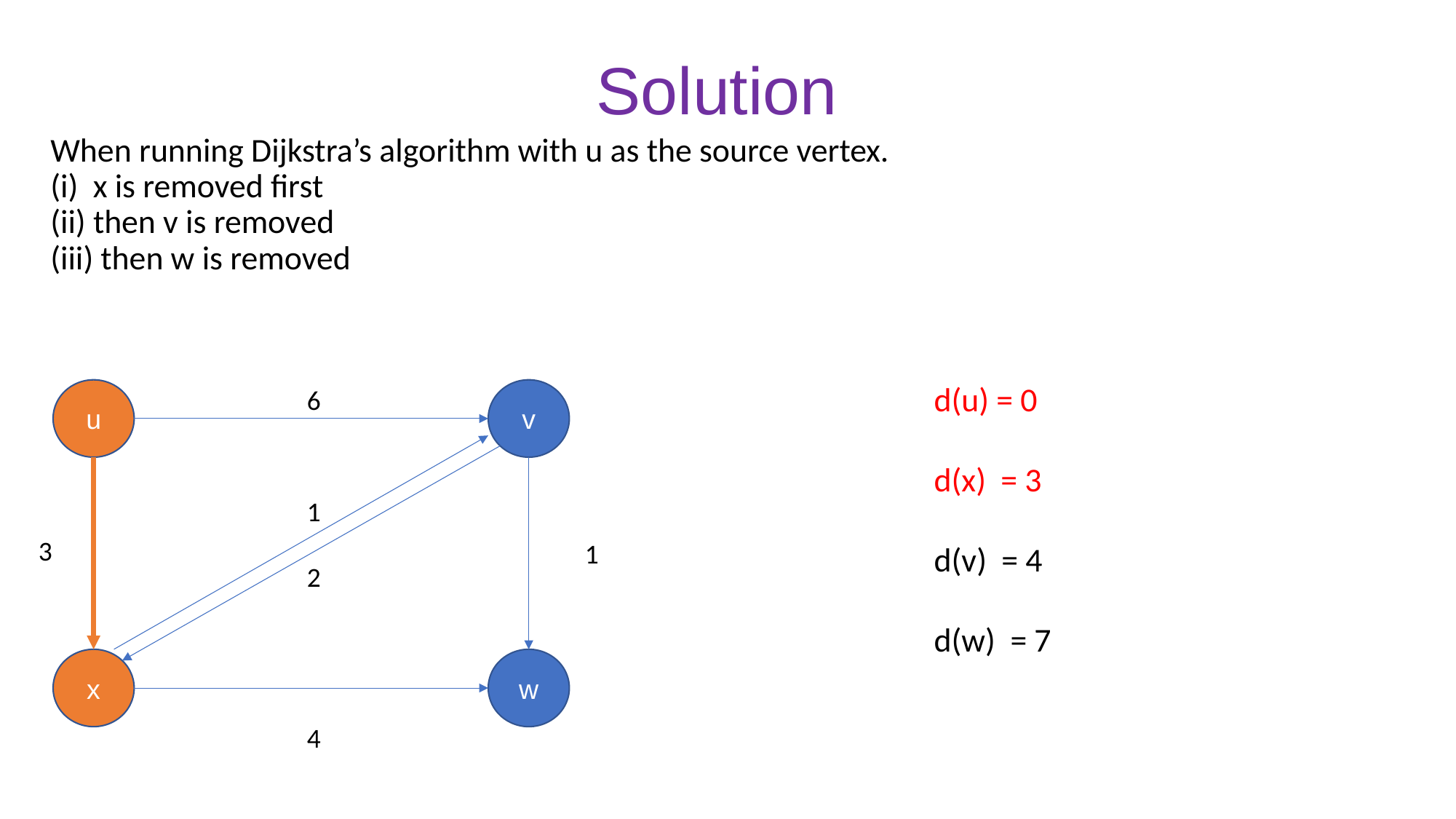

Solution
When running Dijkstra’s algorithm with u as the source vertex.
(i)  x is removed first
(ii) then v is removed
(iii) then w is removed

d(u) = 0

d(x)  = 3

d(v)  = 4

d(w)  = 7

6
u
v
1
3
1
2
x
w
4